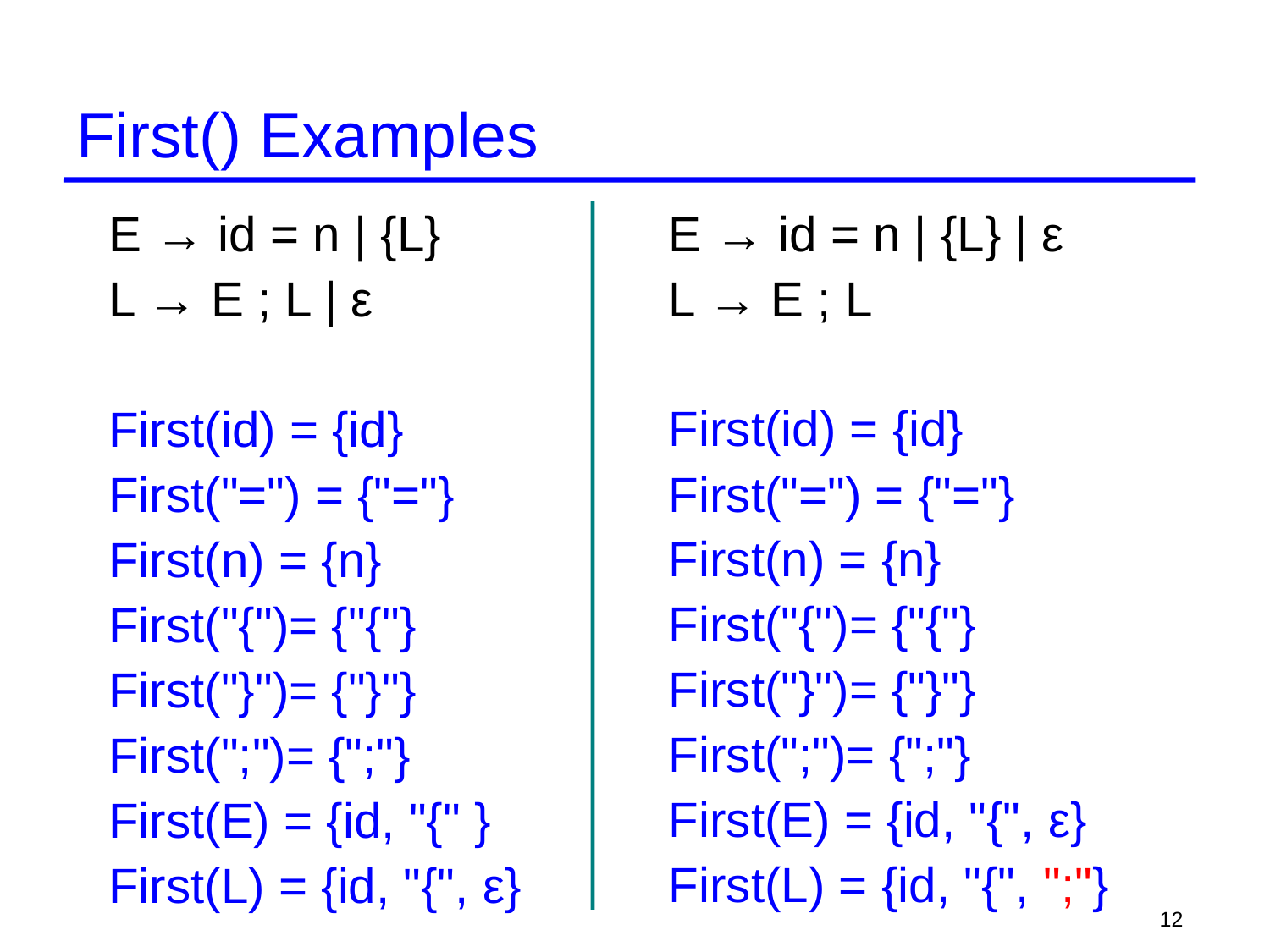

# First() Examples
E → id = n | {L} | ε
L → E ; L

First(id) = {id}
First("=") = {"="}
First(n) = {n}
First("{")= {"{"}
First("}")= {"}"}
First(";")= {";"}
First(E) = {id, "{", ε}
First(L) = {id, "{", ";"}
E → id = n | {L}
L → E ; L | ε

First(id) = {id}
First("=") = {"="}
First(n) = {n}
First("{")= {"{"}
First("}")= {"}"}
First(";")= {";"}
First(E) = {id, "{" }
First(L) = {id, "{", ε}

12